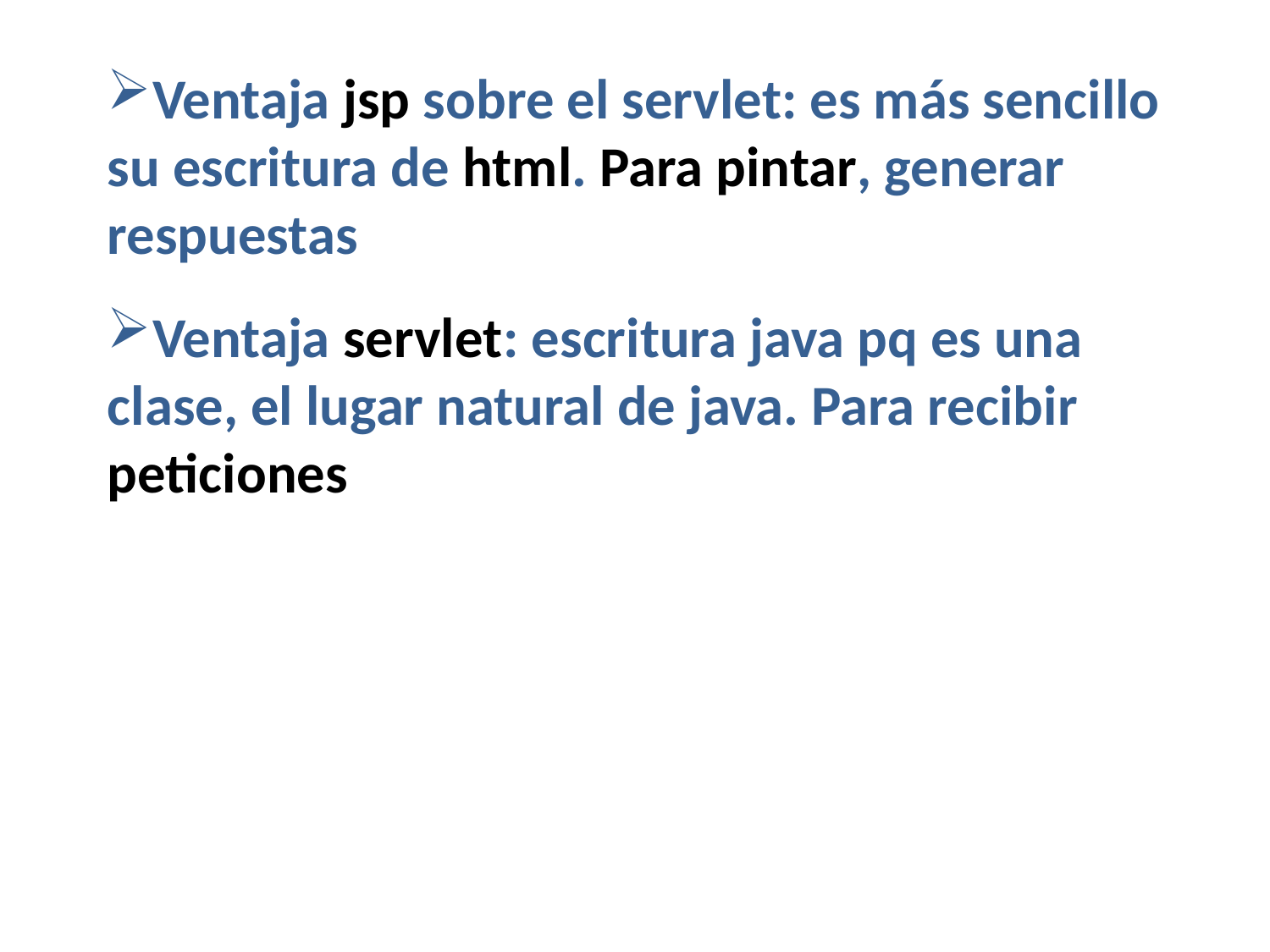

Ventaja jsp sobre el servlet: es más sencillo su escritura de html. Para pintar, generar respuestas
Ventaja servlet: escritura java pq es una clase, el lugar natural de java. Para recibir peticiones